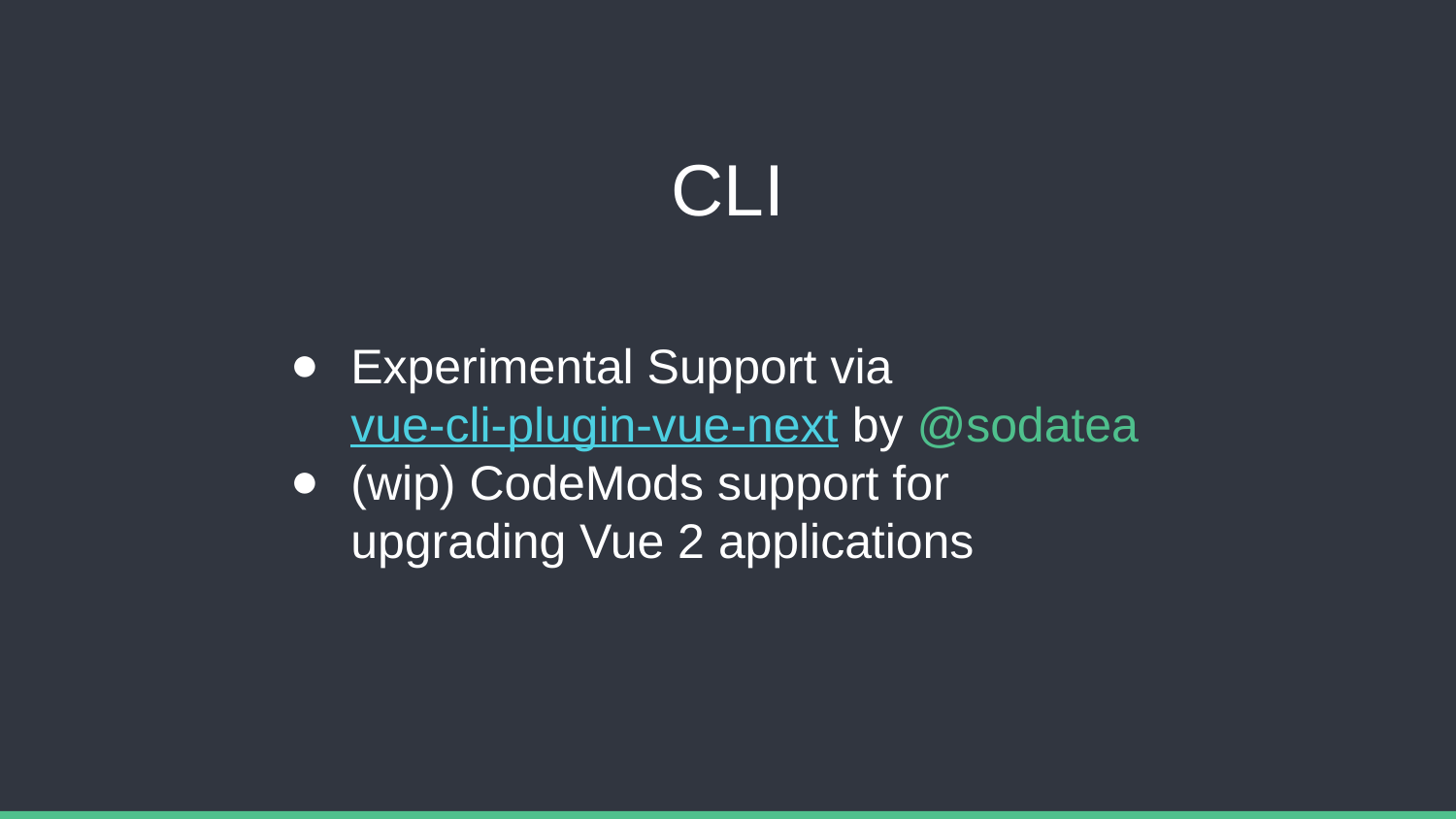

# CLI
Experimental Support via vue-cli-plugin-vue-next by @sodatea
(wip) CodeMods support for upgrading Vue 2 applications